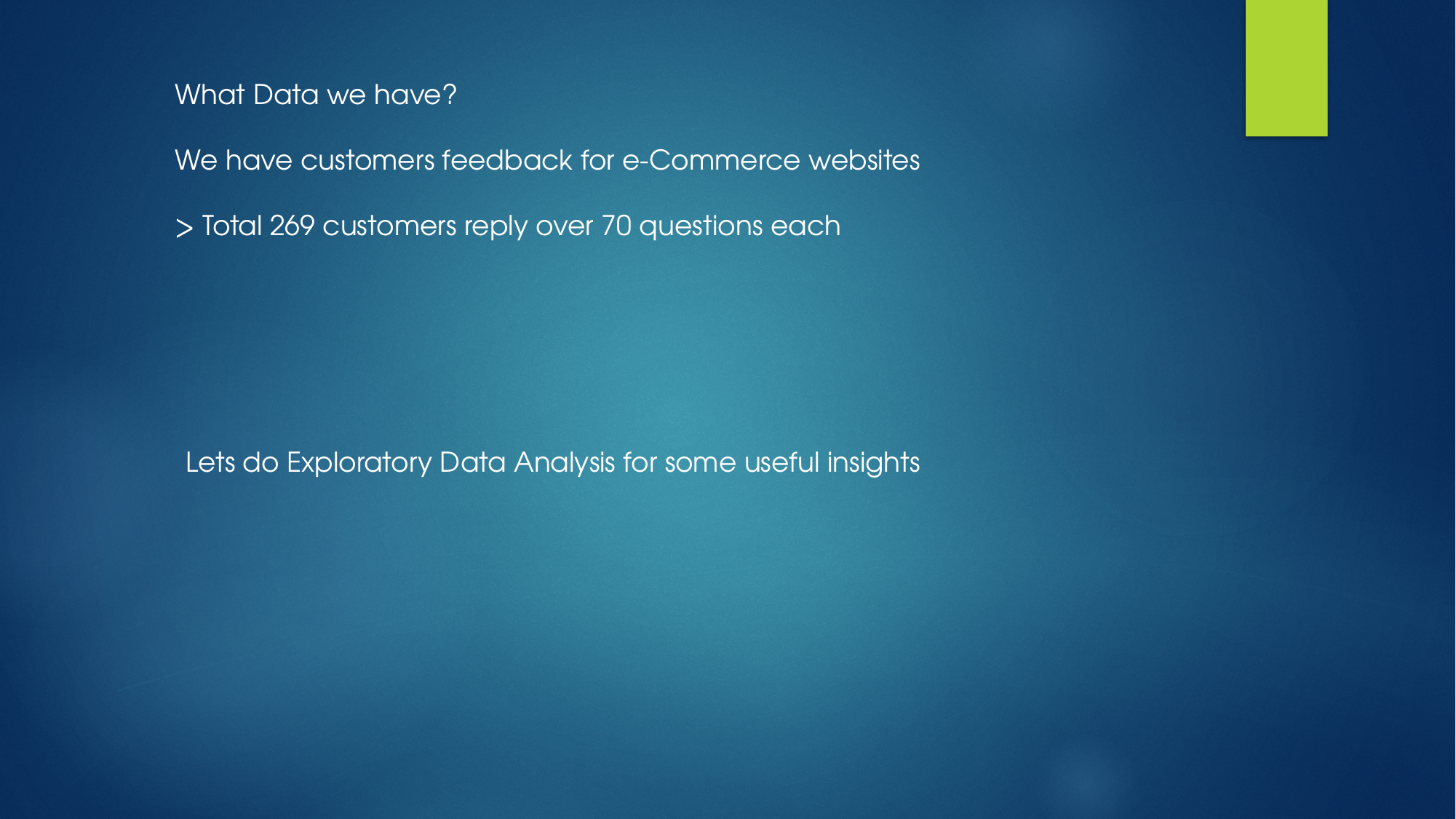

What Data we have?

We have customers feedback for e-Commerce websites

> Total 269 customers reply over 70 questions each
Lets do Exploratory Data Analysis for some useful insights